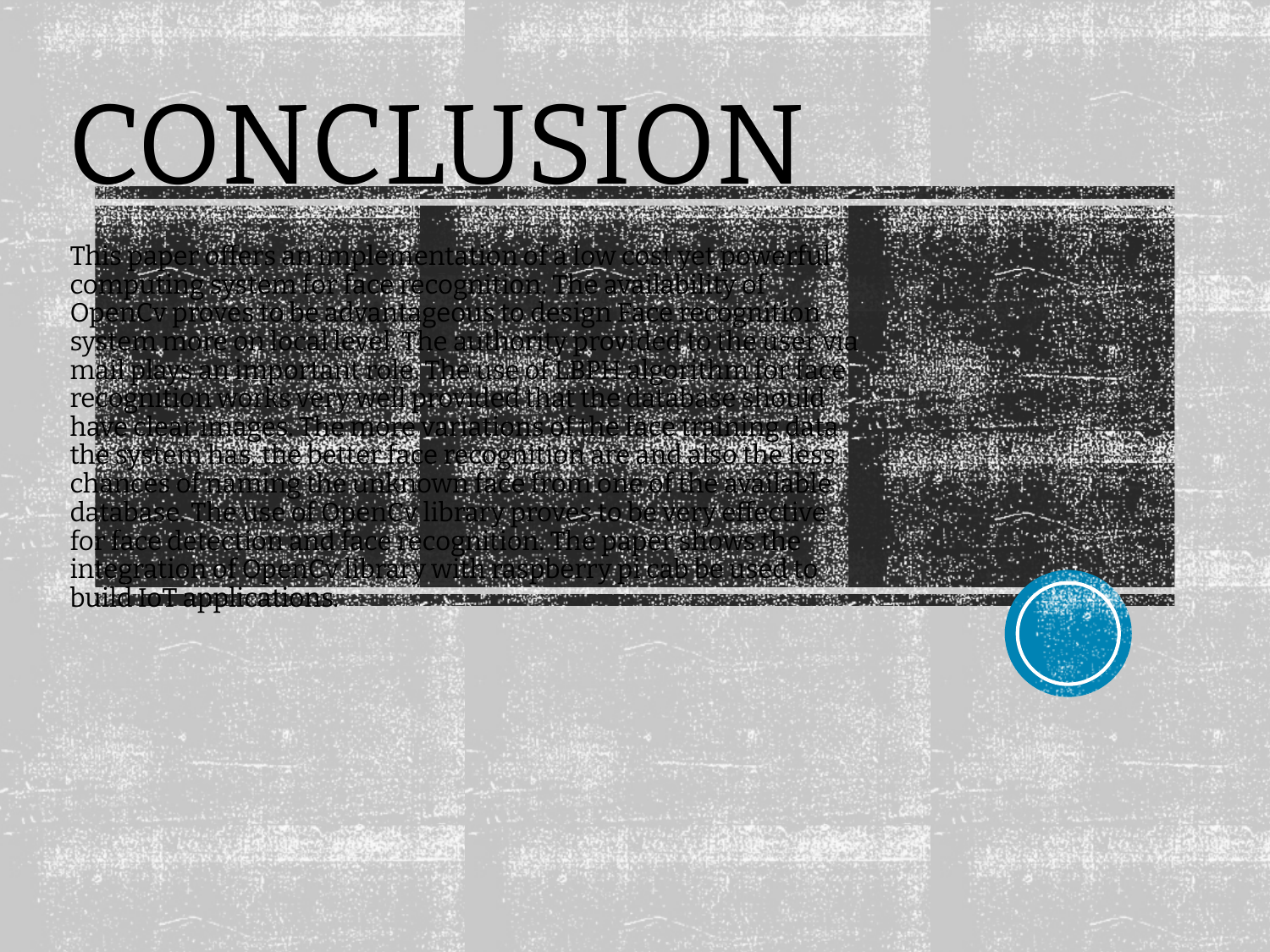

# conclusion
This paper offers an implementation of a low cost yet powerful computing system for face recognition. The availability of OpenCv proves to be advantageous to design Face recognition system more on local level. The authority provided to the user via mail plays an important role. The use of LBPH algorithm for face recognition works very well provided that the database should have clear images. The more variations of the face training data the system has, the better face recognition are and also the less chances of naming the unknown face from one of the available database. The use of OpenCv library proves to be very effective for face detection and face recognition. The paper shows the integration of OpenCv library with raspberry pi cab be used to build IoT applications.